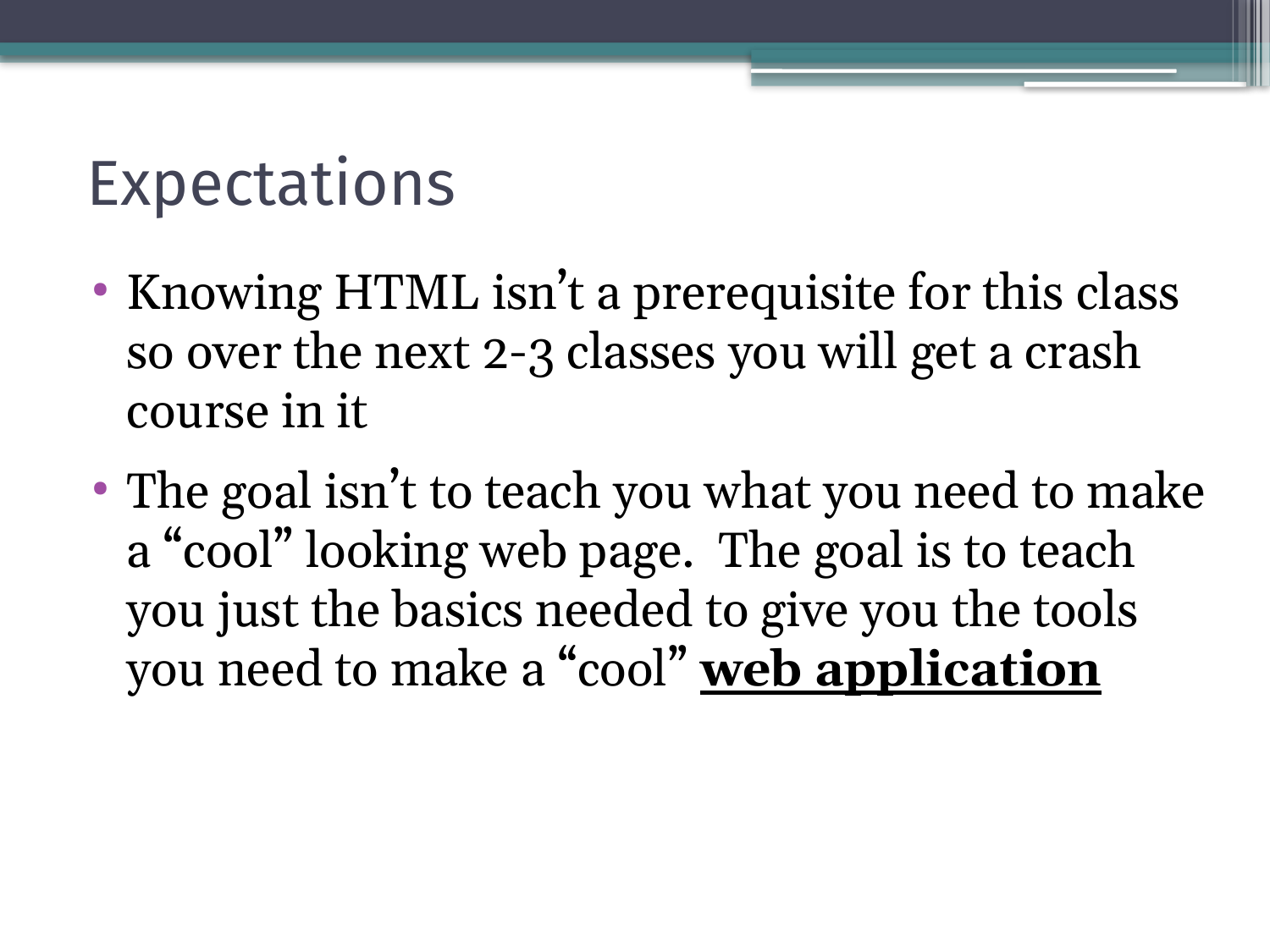

# Expectations
Knowing HTML isn’t a prerequisite for this class so over the next 2-3 classes you will get a crash course in it
The goal isn’t to teach you what you need to make a “cool” looking web page.  The goal is to teach you just the basics needed to give you the tools you need to make a “cool” web application